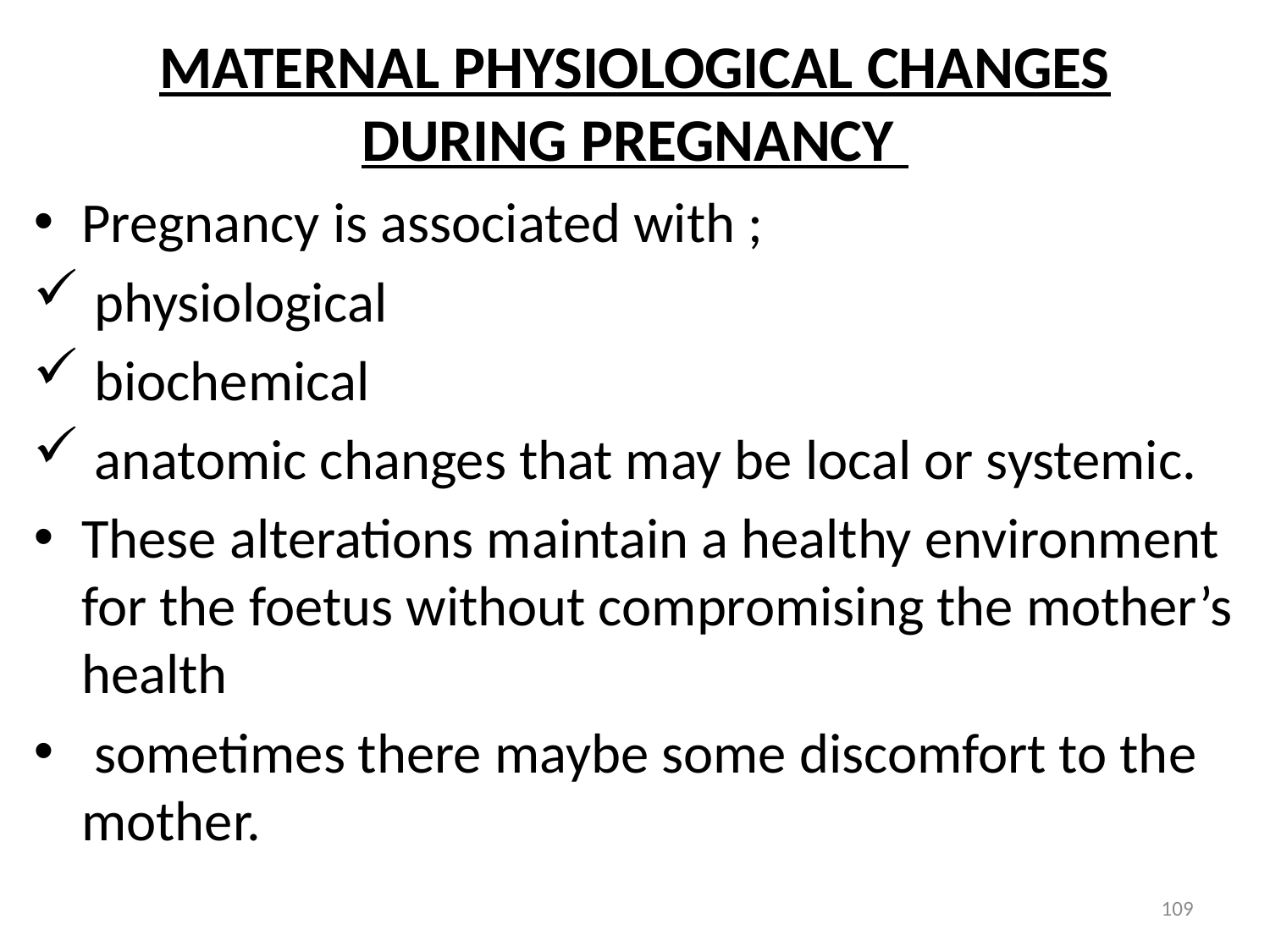

# MATERNAL PHYSIOLOGICAL CHANGES DURING PREGNANCY
Pregnancy is associated with ;
 physiological
 biochemical
 anatomic changes that may be local or systemic.
These alterations maintain a healthy environment for the foetus without compromising the mother’s health
 sometimes there maybe some discomfort to the mother.
109